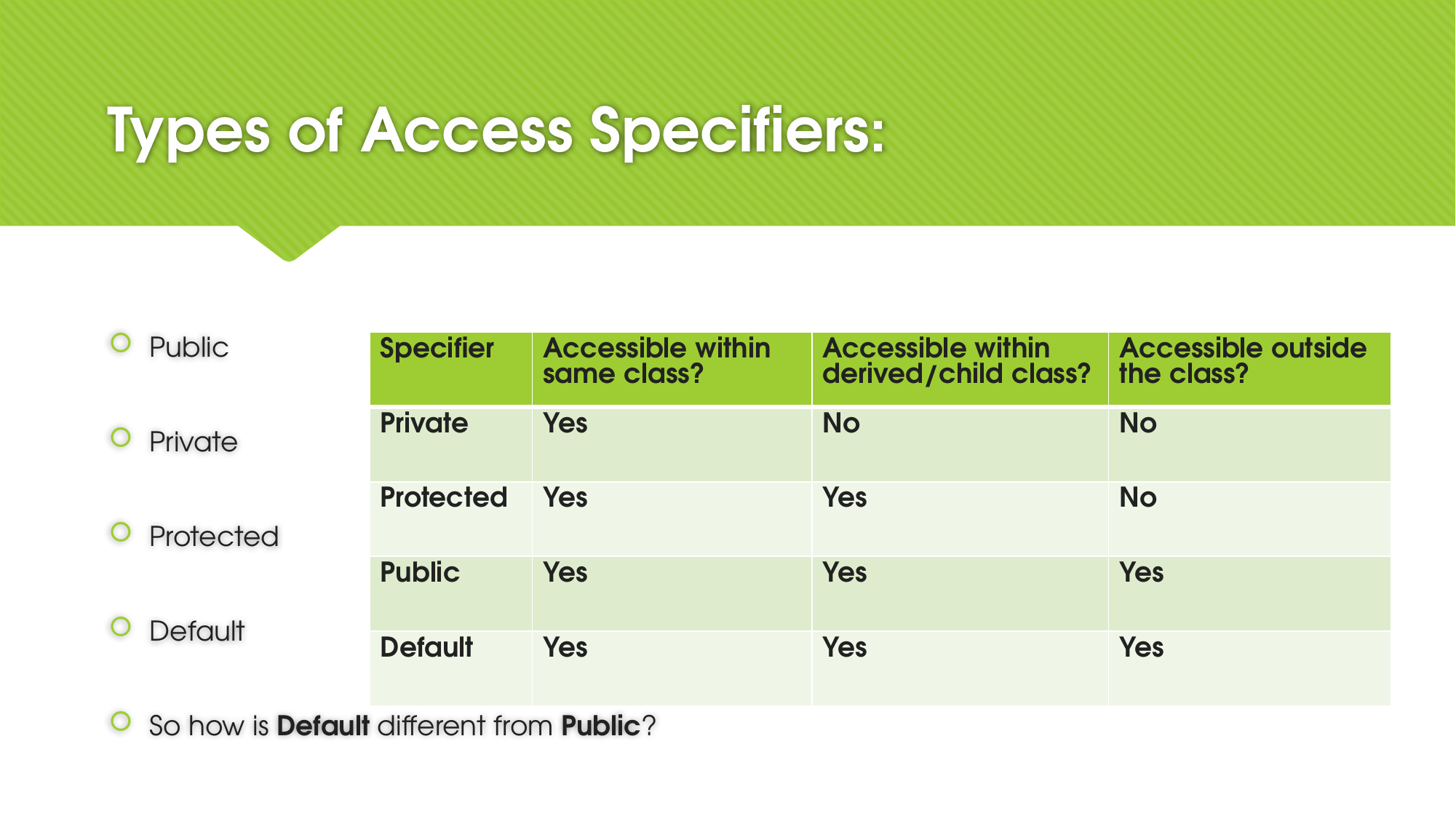

# Types of Access Specifiers:
Public

Private

Protected

Default

So how is Default different from Public?
| Specifier | Accessible within same class? | Accessible within derived/child class? | Accessible outside the class? |
| --- | --- | --- | --- |
| Private | Yes | No | No |
| Protected | Yes | Yes | No |
| Public | Yes | Yes | Yes |
| Default | Yes | Yes | Yes |